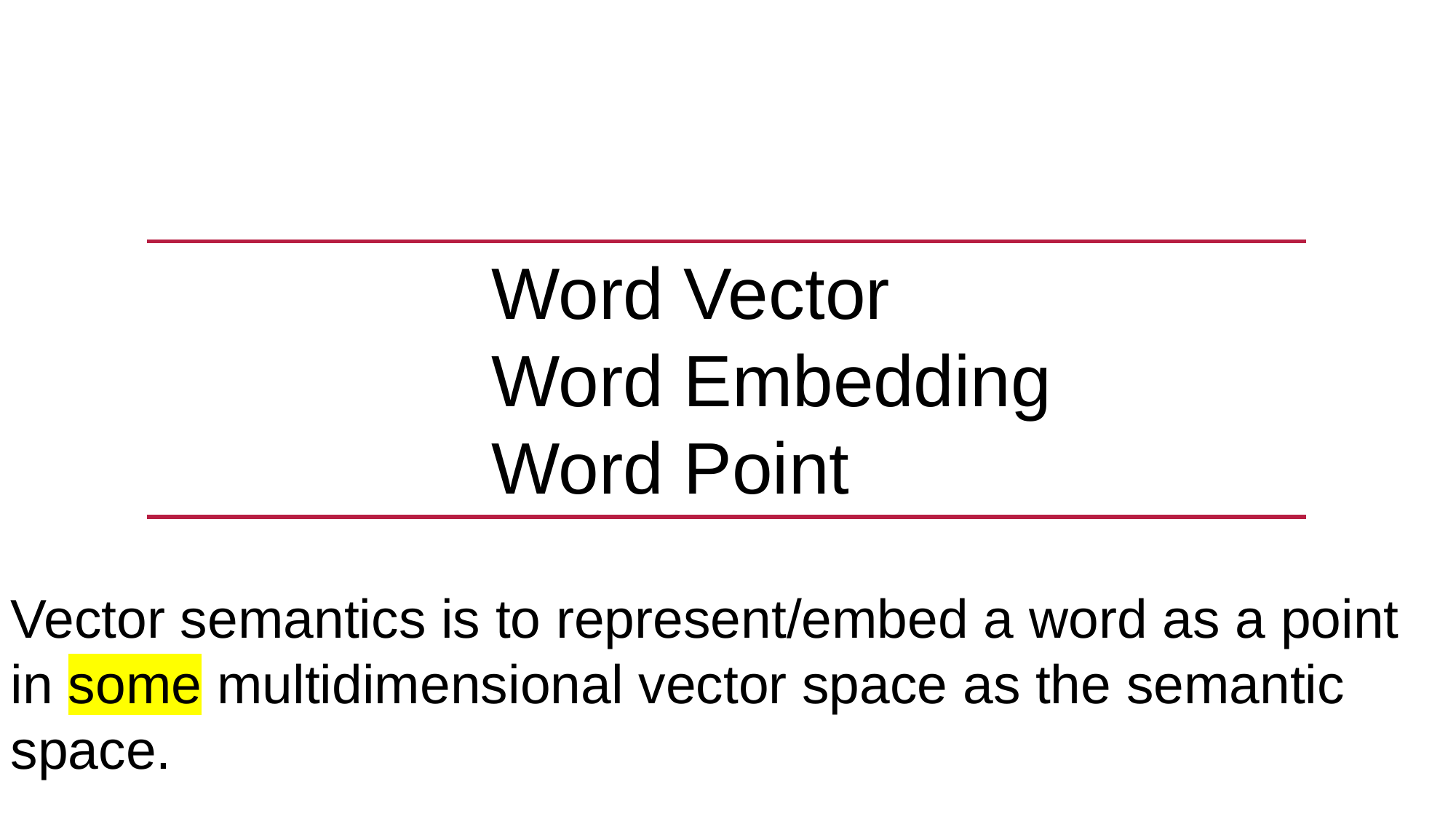

Word Vector
Word Embedding
Word Point
Vector semantics is to represent/embed a word as a point in some multidimensional vector space as the semantic space.